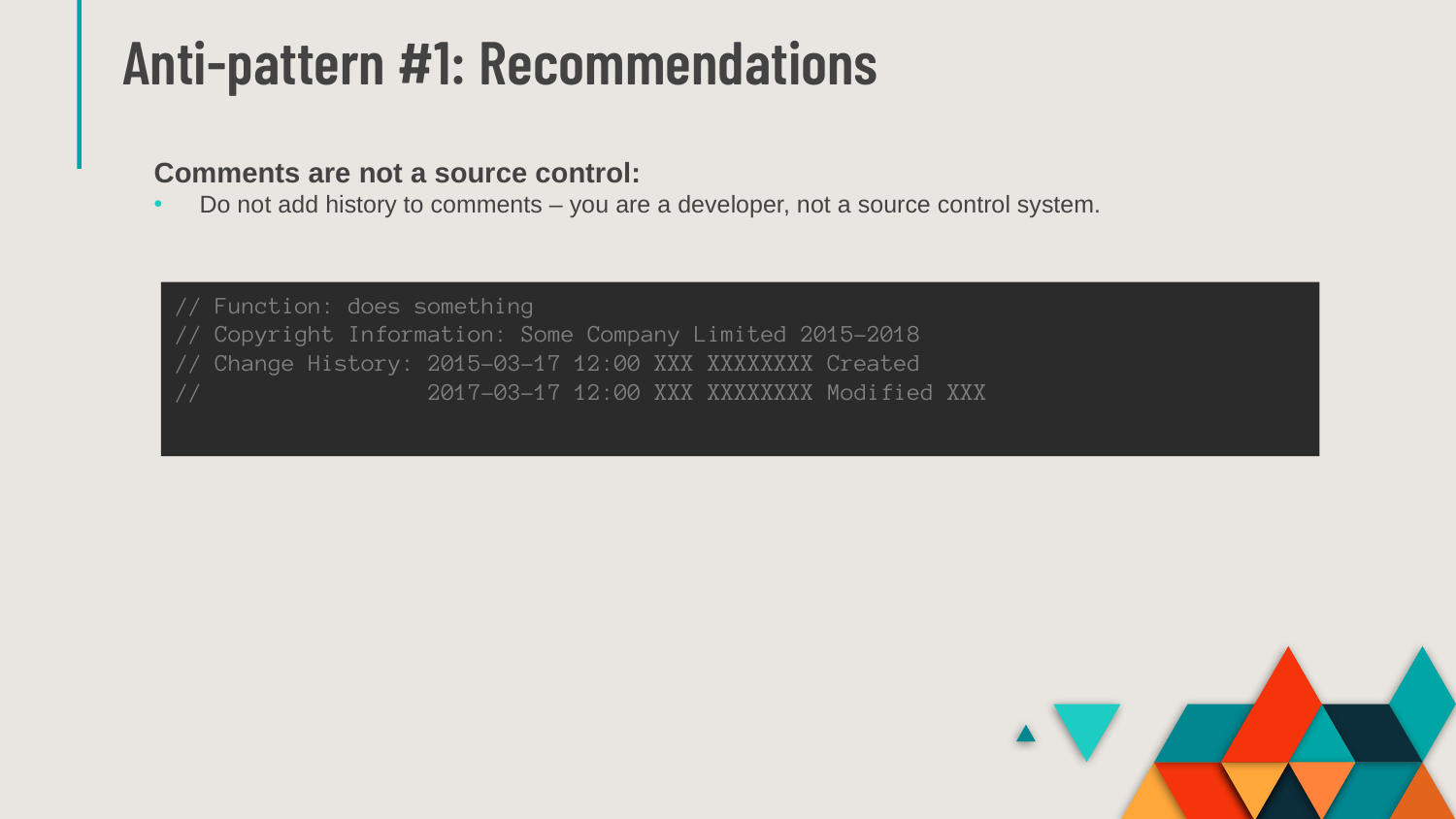

# Anti-pattern #1: Recommendations
Comments are not a source control:
Do not add history to comments – you are a developer, not a source control system.

// Function: does something
// Copyright Information: Some Company Limited 2015-2018
// Change History: 2015-03-17 12:00 XXX XXXXXXXX Created
//                 2017-03-17 12:00 XXX XXXXXXXX Modified XXX